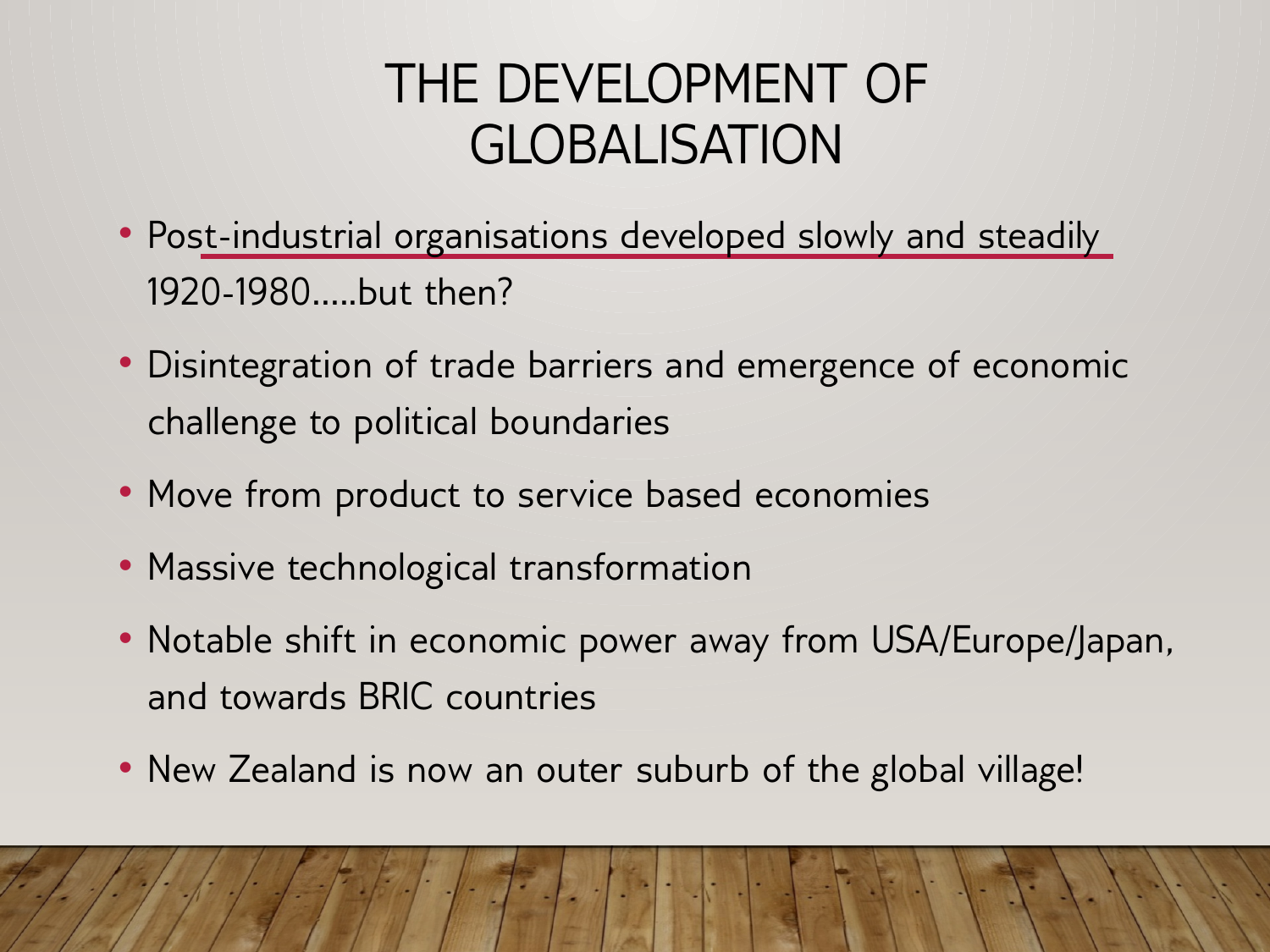

# The Development of Globalisation
Post-industrial organisations developed slowly and steadily 1920-1980.....but then?
Disintegration of trade barriers and emergence of economic challenge to political boundaries
Move from product to service based economies
Massive technological transformation
Notable shift in economic power away from USA/Europe/Japan, and towards BRIC countries
New Zealand is now an outer suburb of the global village!